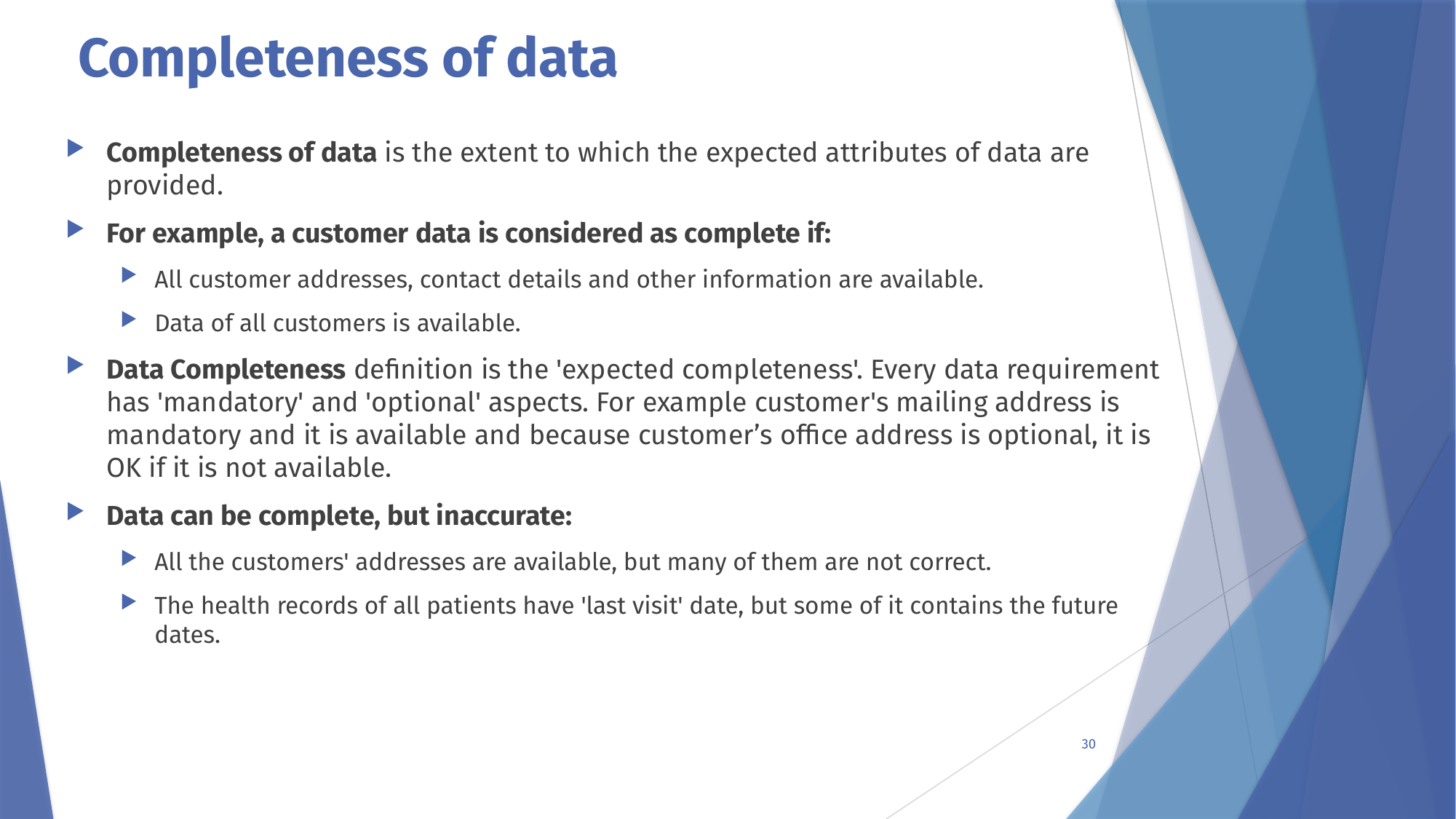

# Completeness of data
Completeness of data is the extent to which the expected attributes of data are provided.
For example, a customer data is considered as complete if:
All customer addresses, contact details and other information are available.
Data of all customers is available.
Data Completeness definition is the 'expected completeness'. Every data requirement has 'mandatory' and 'optional' aspects. For example customer's mailing address is mandatory and it is available and because customer’s office address is optional, it is OK if it is not available.
Data can be complete, but inaccurate:
All the customers' addresses are available, but many of them are not correct.
The health records of all patients have 'last visit' date, but some of it contains the future dates.

30